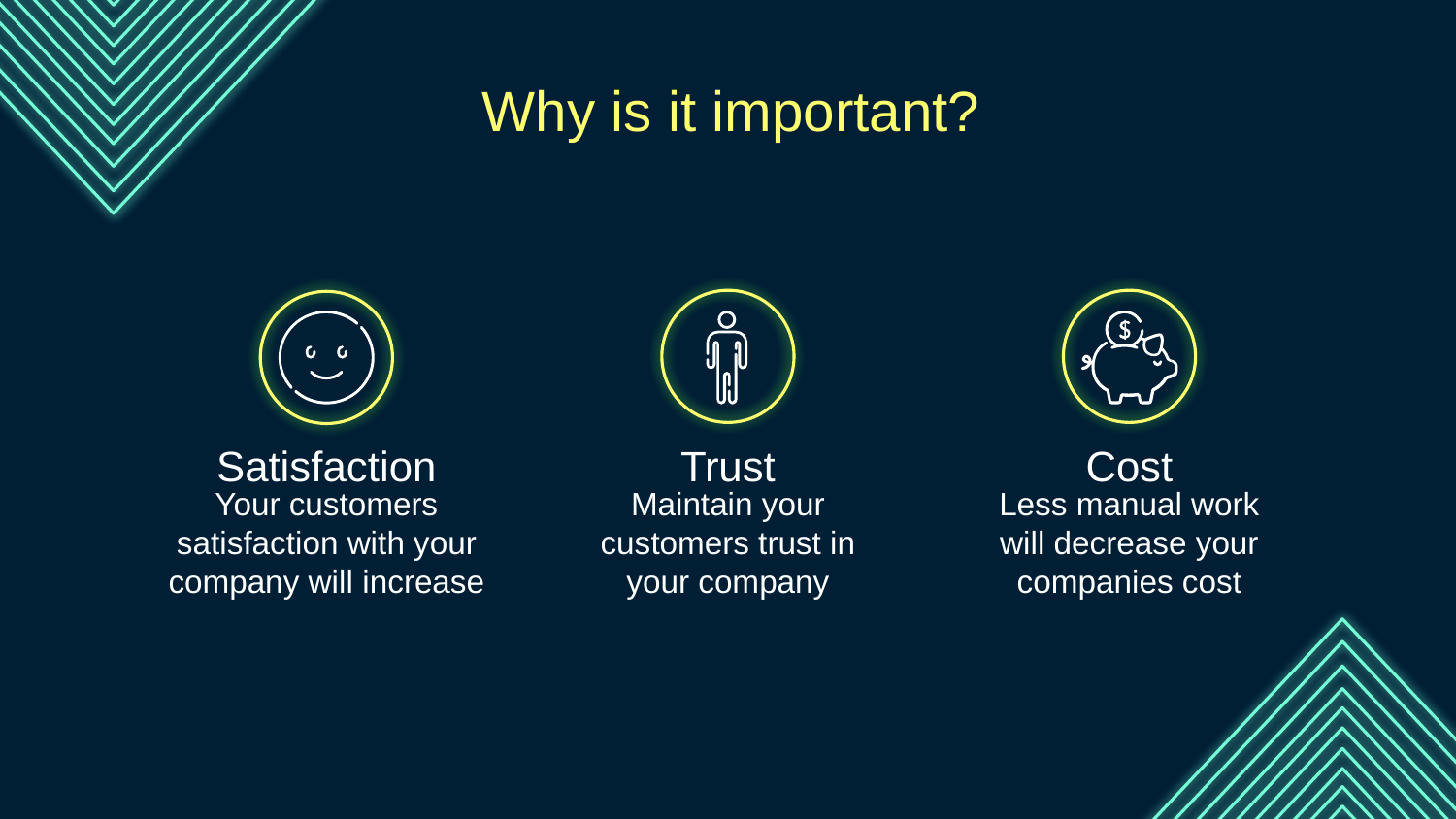

Why is it important?

Satisfaction
Trust
Cost
# Your customers satisfaction with your company will increase
Maintain your customers trust in your company
Less manual work will decrease your companies cost